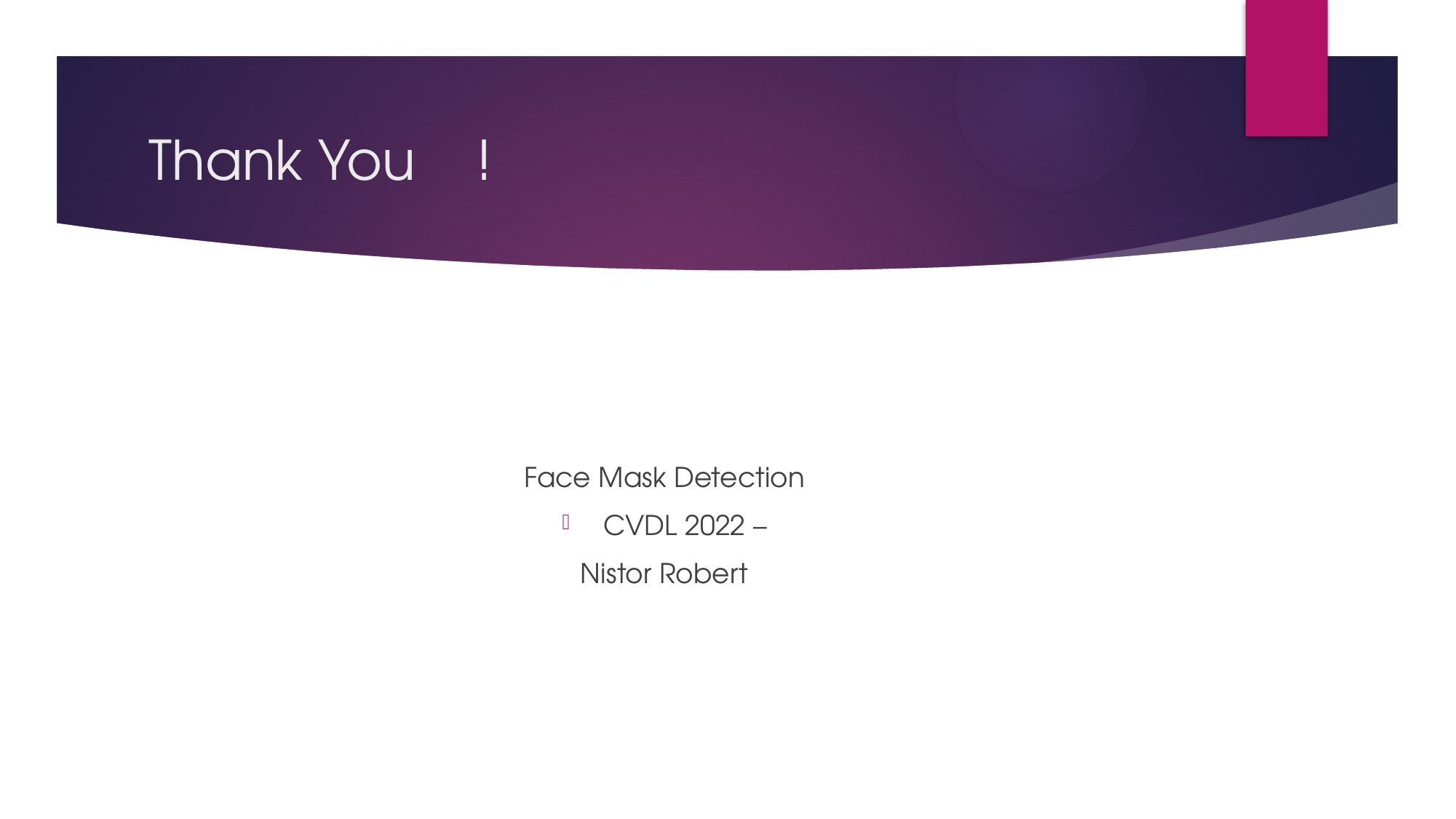

# Thank You	!

Face Mask Detection
CVDL 2022 –
Nistor Robert